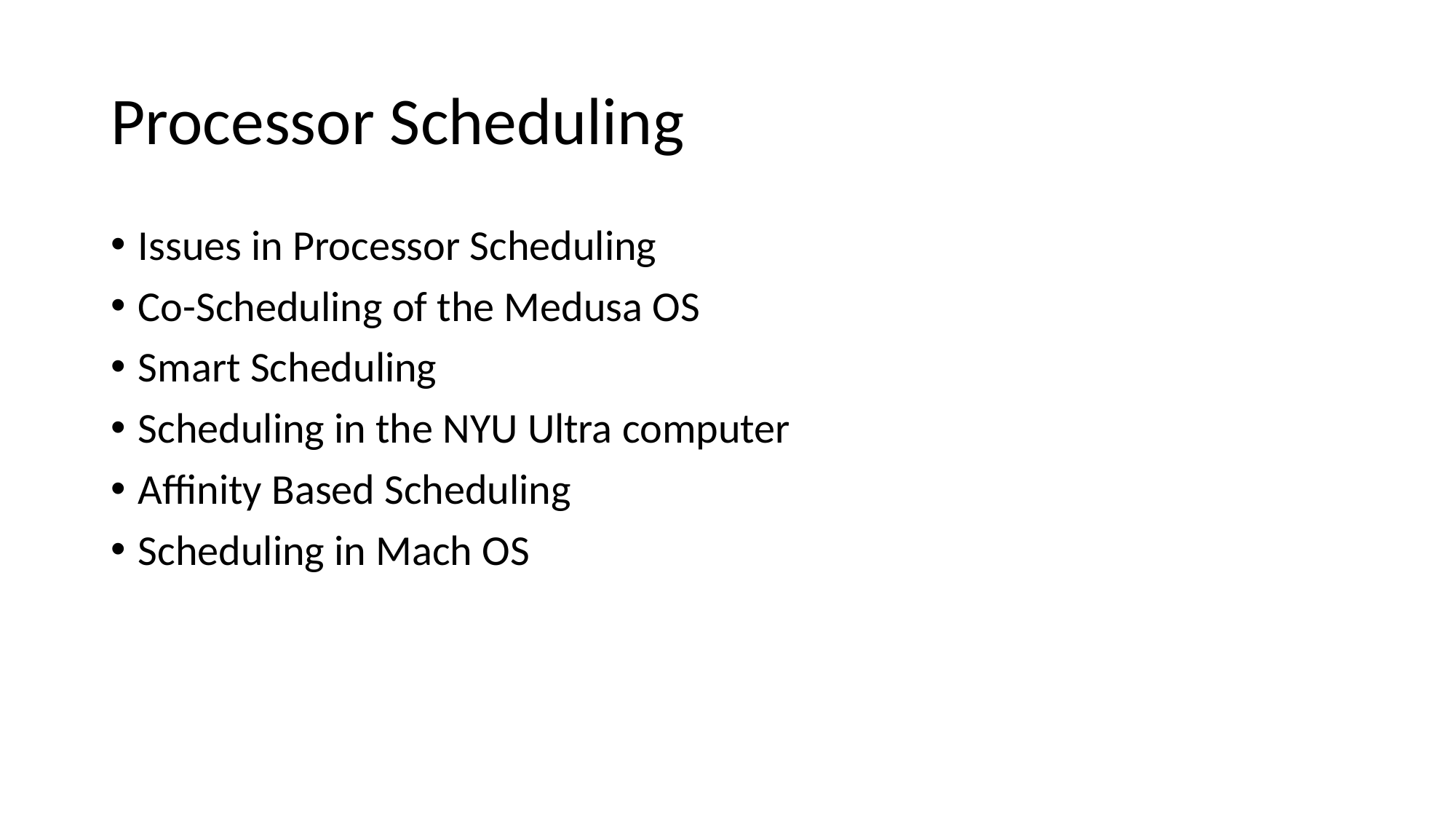

# Processor Scheduling
Issues in Processor Scheduling
Co-Scheduling of the Medusa OS
Smart Scheduling
Scheduling in the NYU Ultra computer
Affinity Based Scheduling
Scheduling in Mach OS